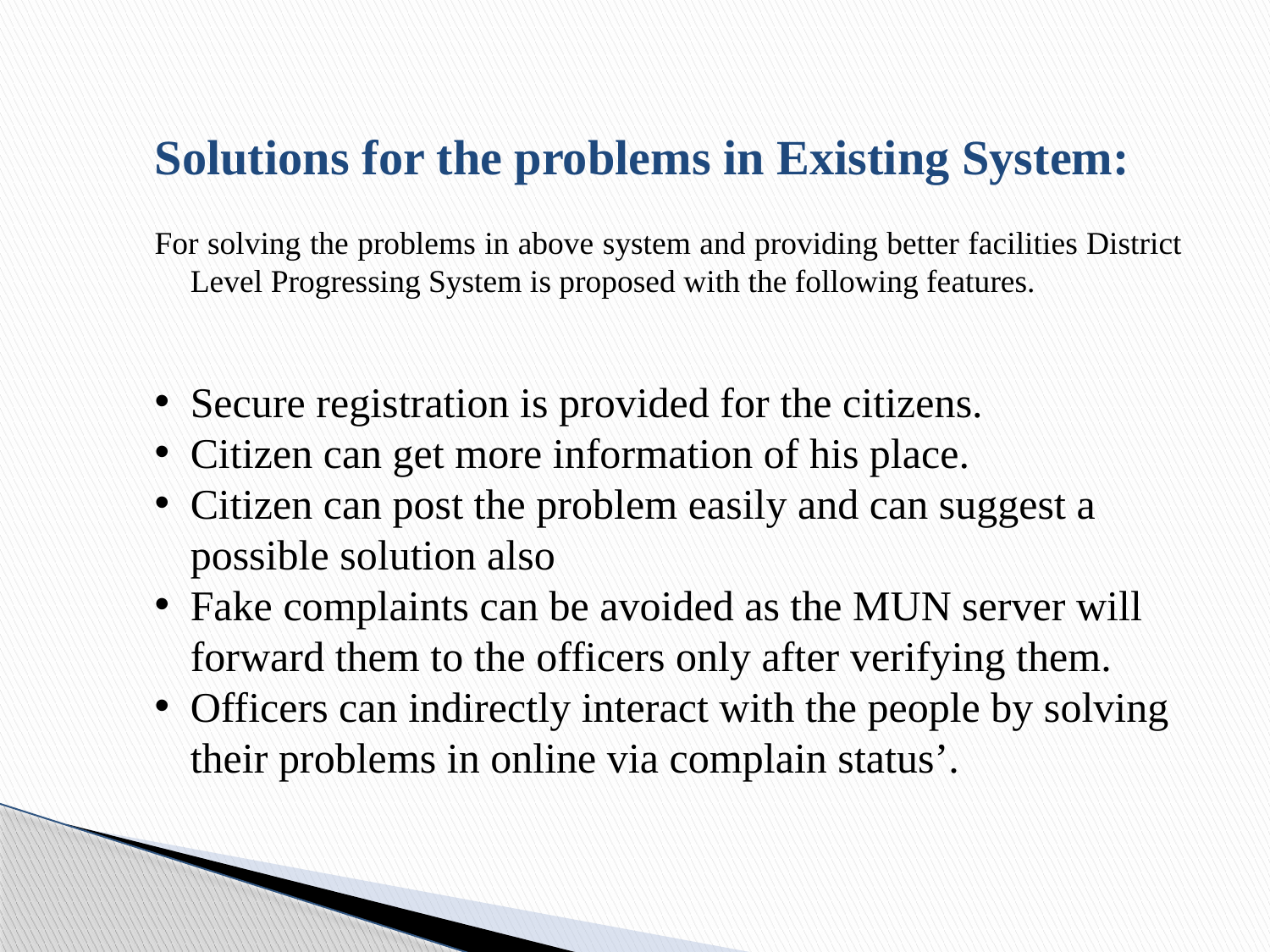

Solutions for the problems in Existing System:

For solving the problems in above system and providing better facilities District Level Progressing System is proposed with the following features.

Secure registration is provided for the citizens.
Citizen can get more information of his place.
Citizen can post the problem easily and can suggest a possible solution also
Fake complaints can be avoided as the MUN server will forward them to the officers only after verifying them.
Officers can indirectly interact with the people by solving their problems in online via complain status’.